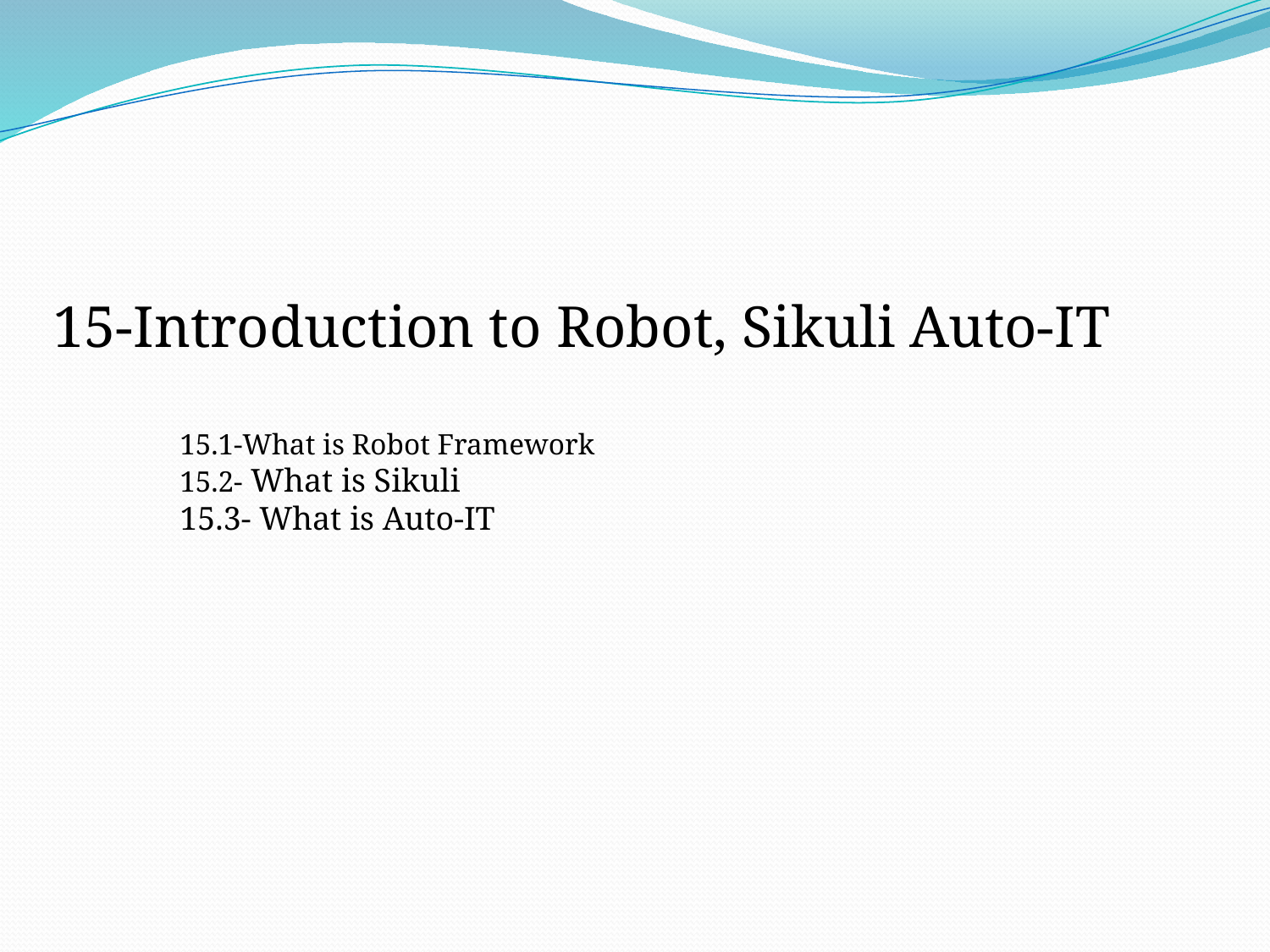

15-Introduction to Robot, Sikuli Auto-IT

15.1-What is Robot Framework
15.2- What is Sikuli
15.3- What is Auto-IT